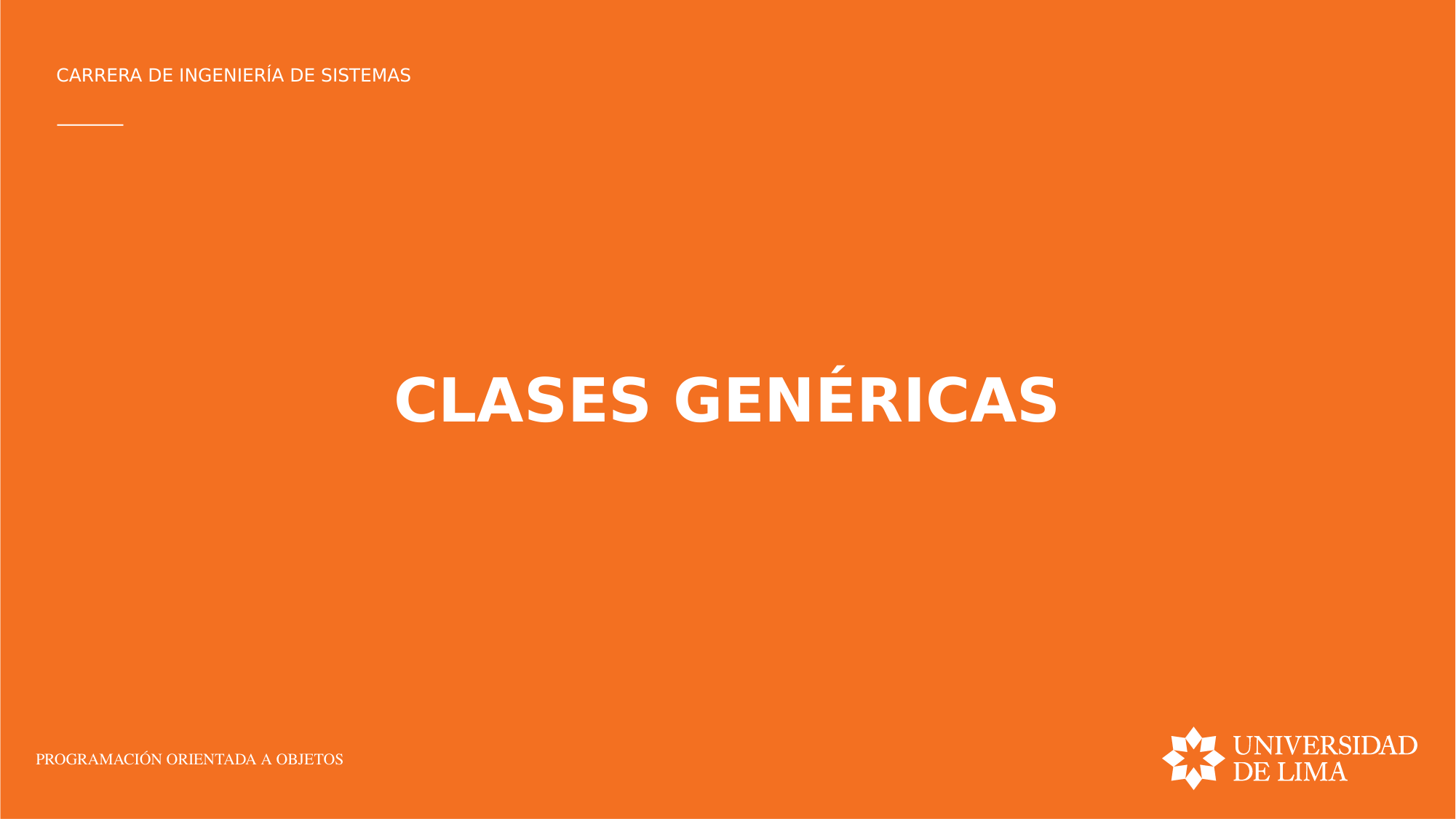

CARRERA DE INGENIERÍA DE SISTEMAS
CLASES GENÉRICAS
PROGRAMACIÓN ORIENTADA A OBJETOS